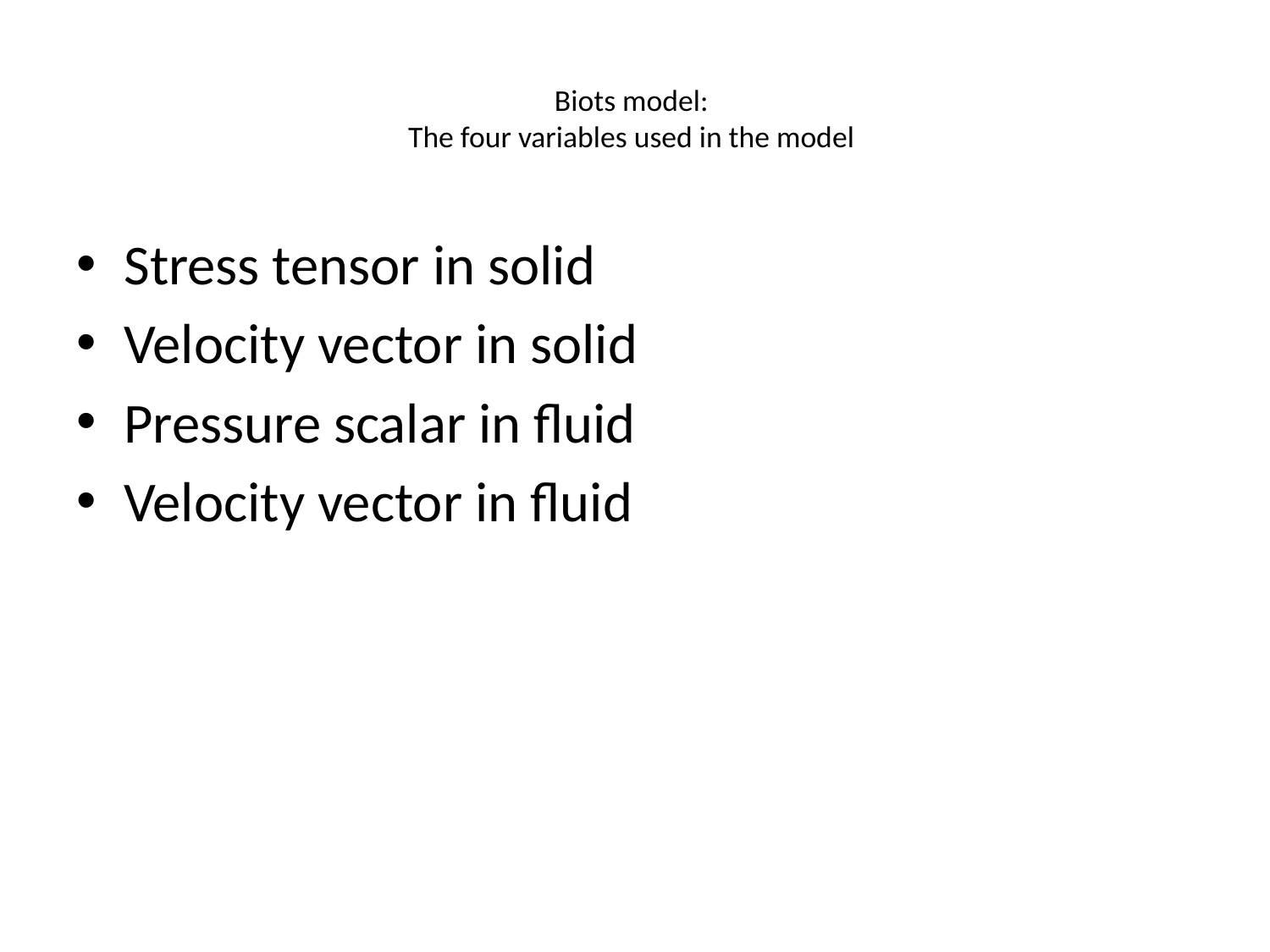

# Biots model: The four variables used in the model
Stress tensor in solid
Velocity vector in solid
Pressure scalar in fluid
Velocity vector in fluid